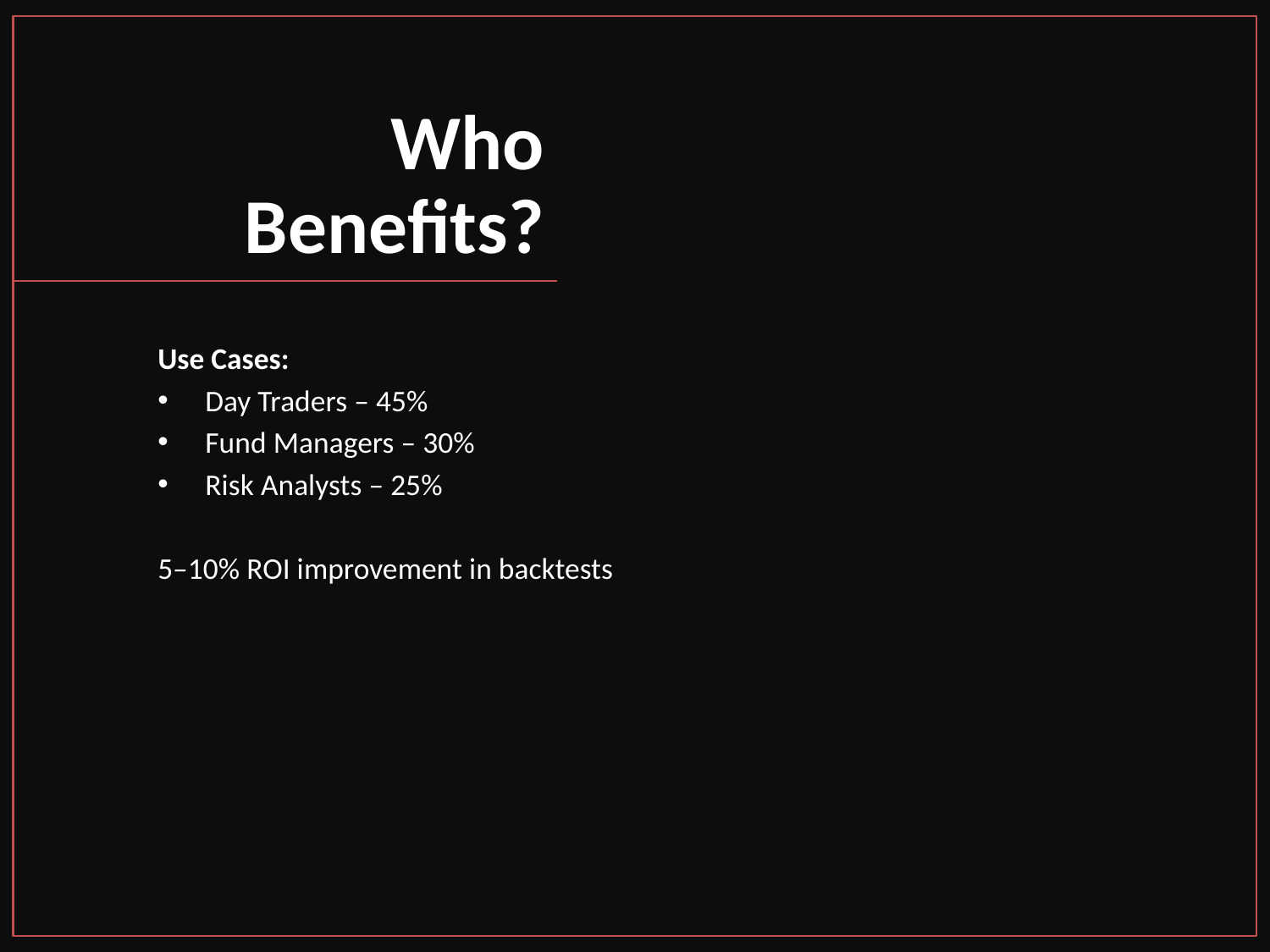

# Who Benefits?
Use Cases:
Day Traders – 45%
Fund Managers – 30%
Risk Analysts – 25%

5–10% ROI improvement in backtests